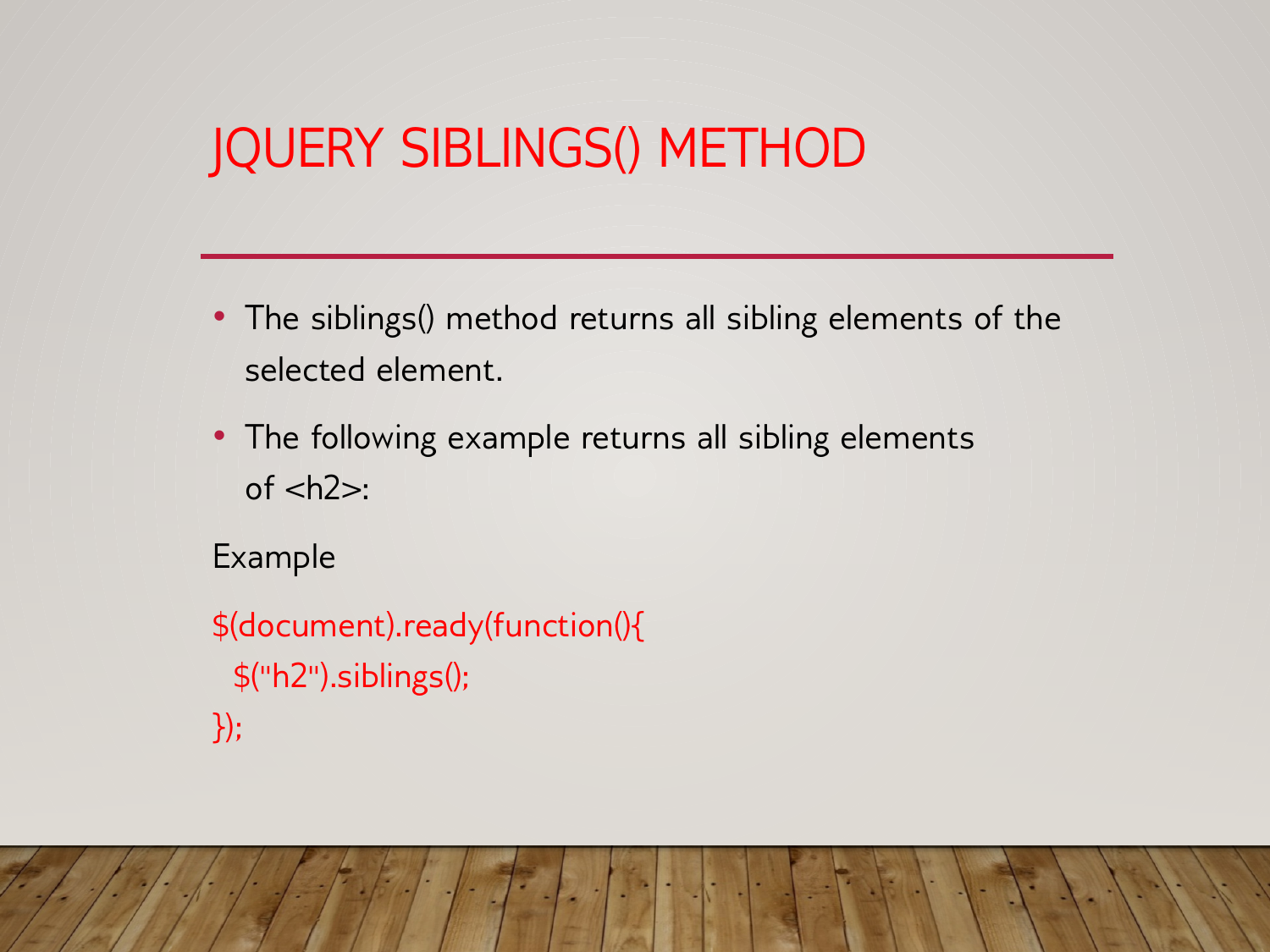

# jQuery siblings() Method
The siblings() method returns all sibling elements of the selected element.
The following example returns all sibling elements of <h2>:
Example
$(document).ready(function(){
  $("h2").siblings();
});